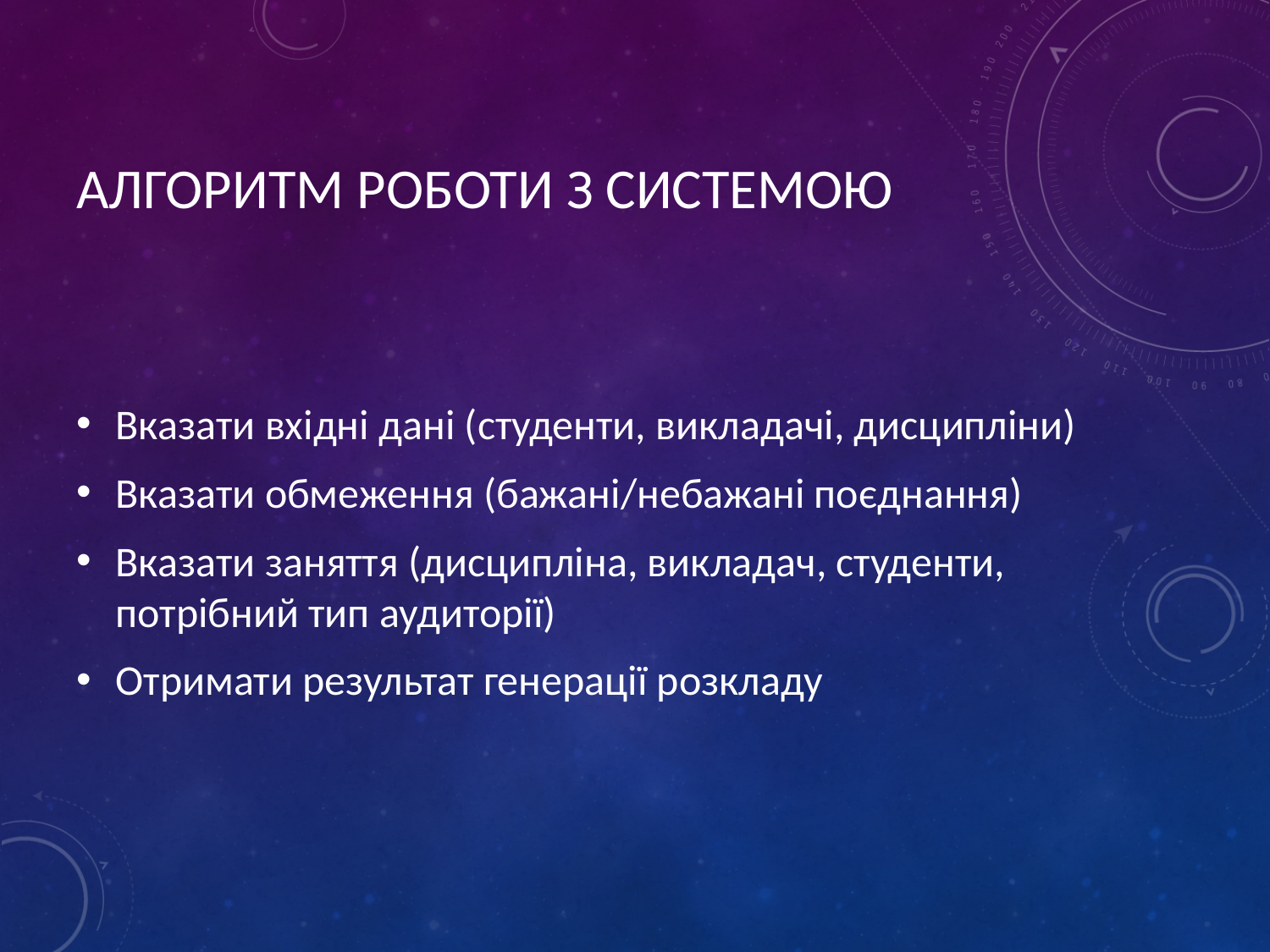

# Алгоритм роботи з системою
Вказати вхідні дані (студенти, викладачі, дисципліни)
Вказати обмеження (бажані/небажані поєднання)
Вказати заняття (дисципліна, викладач, студенти, потрібний тип аудиторії)
Отримати результат генерації розкладу